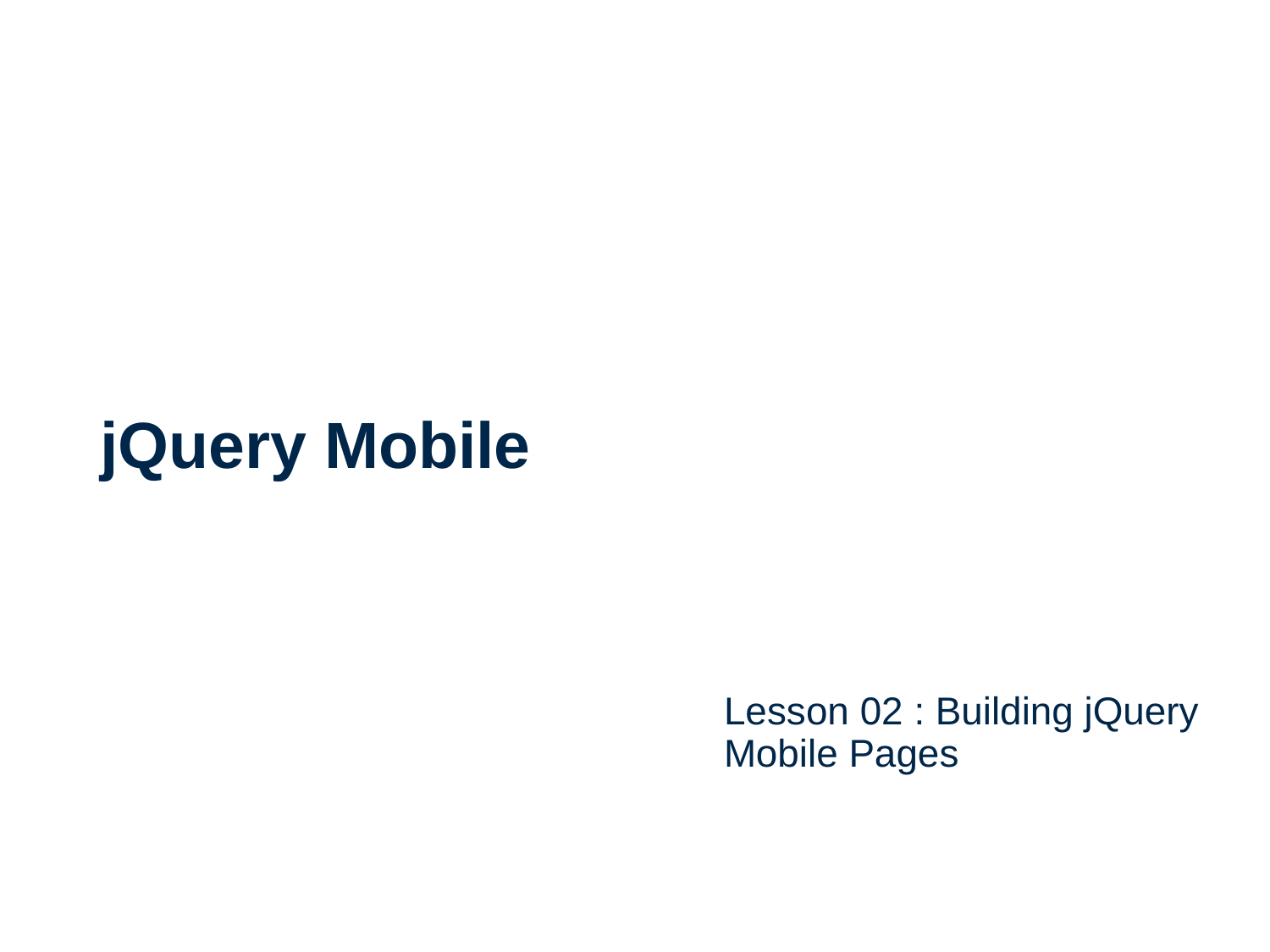

# jQuery Mobile
Lesson 02 : Building jQuery Mobile Pages